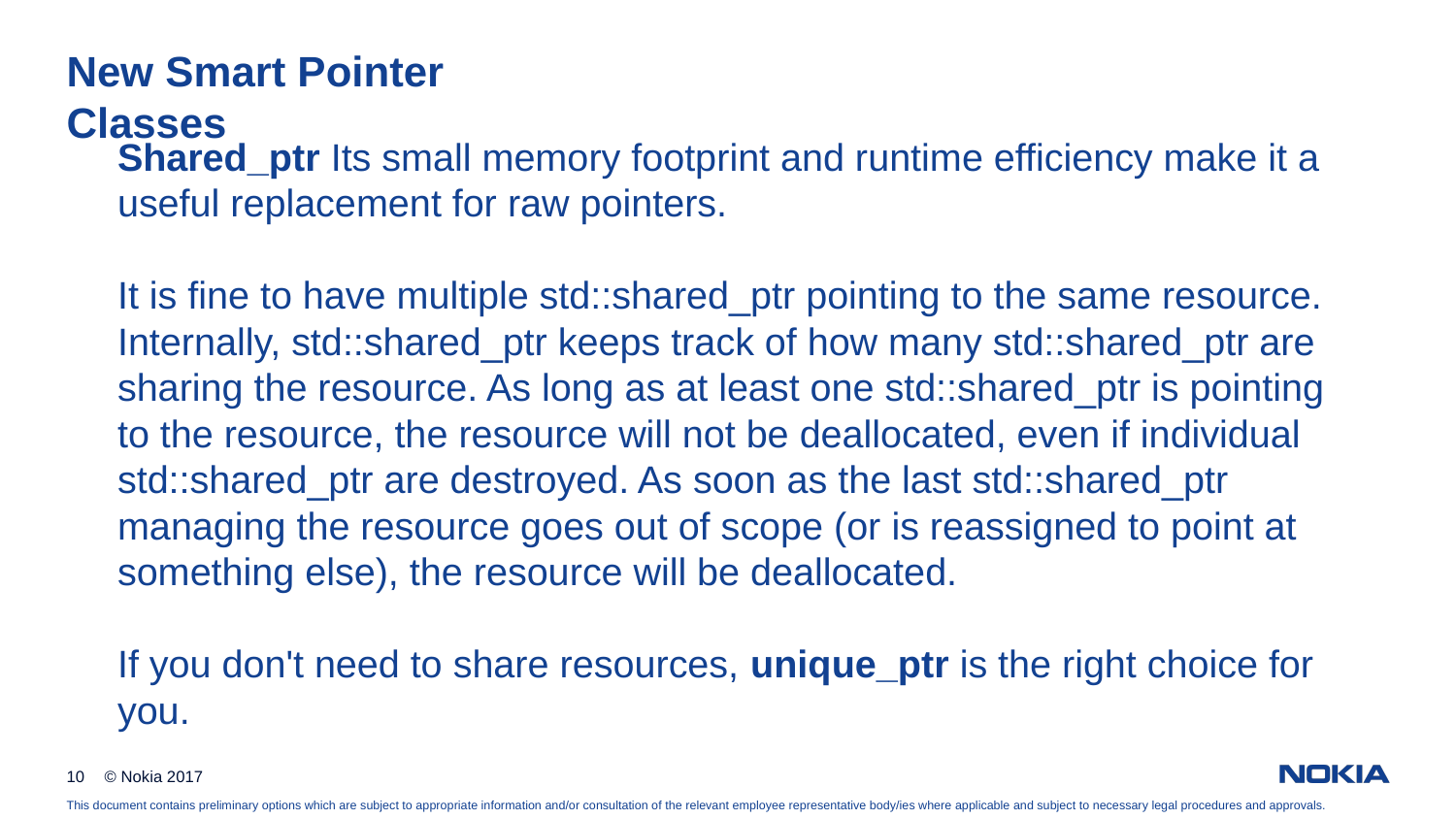

New Smart Pointer Classes
Shared_ptr Its small memory footprint and runtime efficiency make it a useful replacement for raw pointers.

It is fine to have multiple std::shared_ptr pointing to the same resource. Internally, std::shared_ptr keeps track of how many std::shared_ptr are sharing the resource. As long as at least one std::shared_ptr is pointing to the resource, the resource will not be deallocated, even if individual std::shared_ptr are destroyed. As soon as the last std::shared_ptr managing the resource goes out of scope (or is reassigned to point at something else), the resource will be deallocated.

If you don't need to share resources, unique_ptr is the right choice for you.